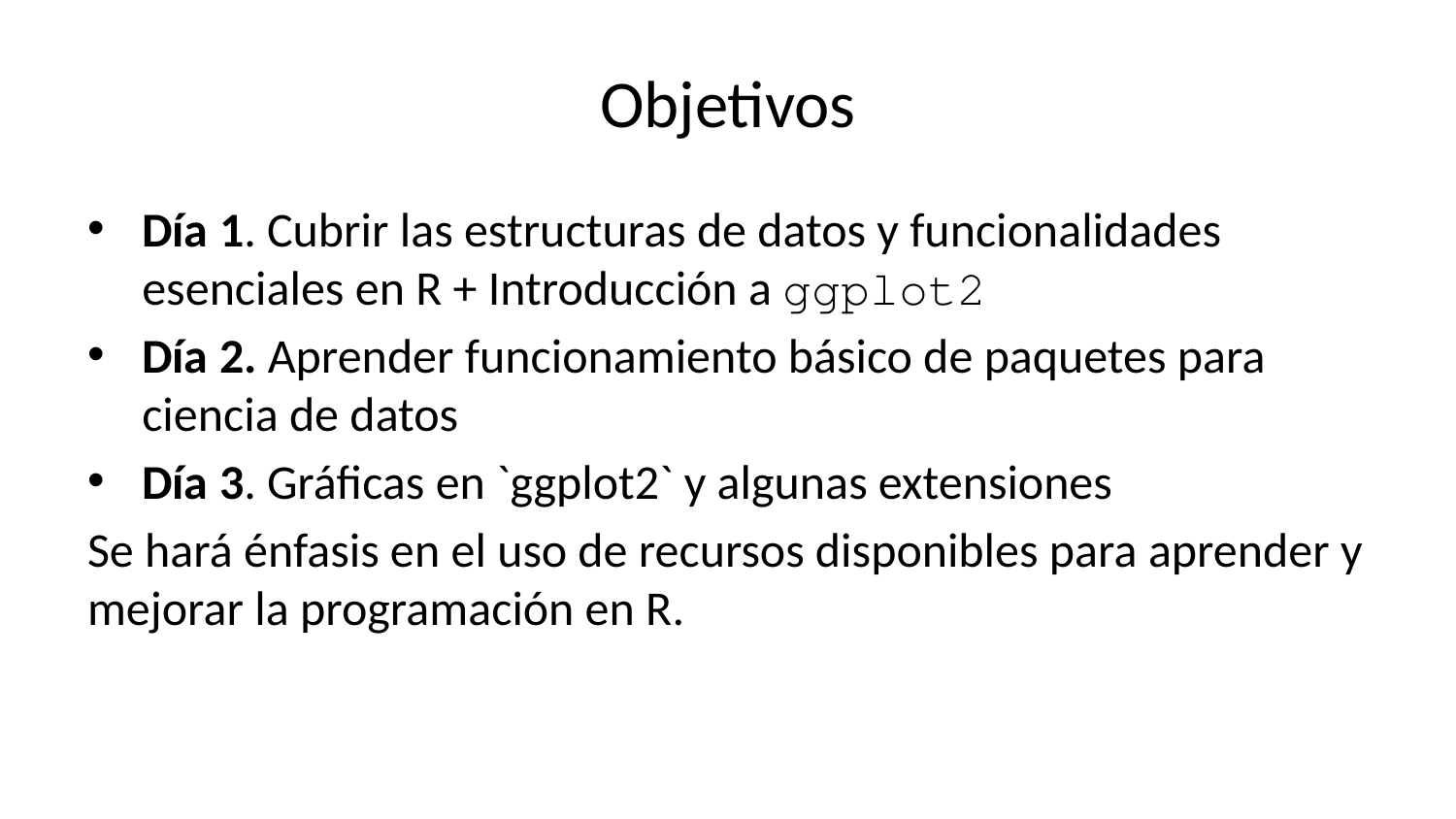

# Objetivos
Día 1. Cubrir las estructuras de datos y funcionalidades esenciales en R + Introducción a ggplot2
Día 2. Aprender funcionamiento básico de paquetes para ciencia de datos
Día 3. Gráficas en `ggplot2` y algunas extensiones
Se hará énfasis en el uso de recursos disponibles para aprender y mejorar la programación en R.